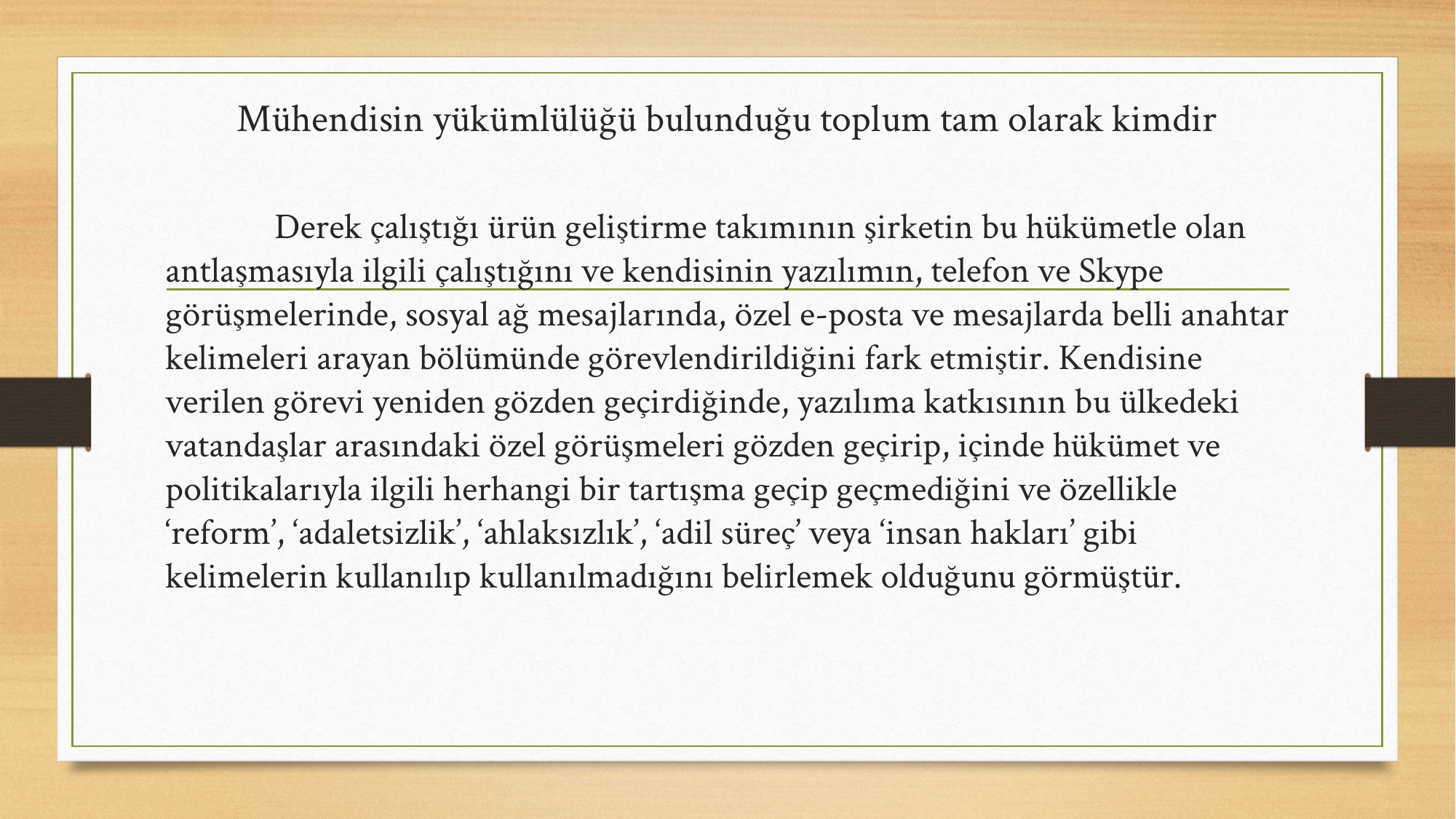

# Mühendisin yükümlülüğü bulunduğu toplum tam olarak kimdir
	Derek çalıştığı ürün geliştirme takımının şirketin bu hükümetle olan antlaşmasıyla ilgili çalıştığını ve kendisinin yazılımın, telefon ve Skype görüşmelerinde, sosyal ağ mesajlarında, özel e-posta ve mesajlarda belli anahtar kelimeleri arayan bölümünde görevlendirildiğini fark etmiştir. Kendisine verilen görevi yeniden gözden geçirdiğinde, yazılıma katkısının bu ülkedeki vatandaşlar arasındaki özel görüşmeleri gözden geçirip, içinde hükümet ve politikalarıyla ilgili herhangi bir tartışma geçip geçmediğini ve özellikle ‘reform’, ‘adaletsizlik’, ‘ahlaksızlık’, ‘adil süreç’ veya ‘insan hakları’ gibi kelimelerin kullanılıp kullanılmadığını belirlemek olduğunu görmüştür.